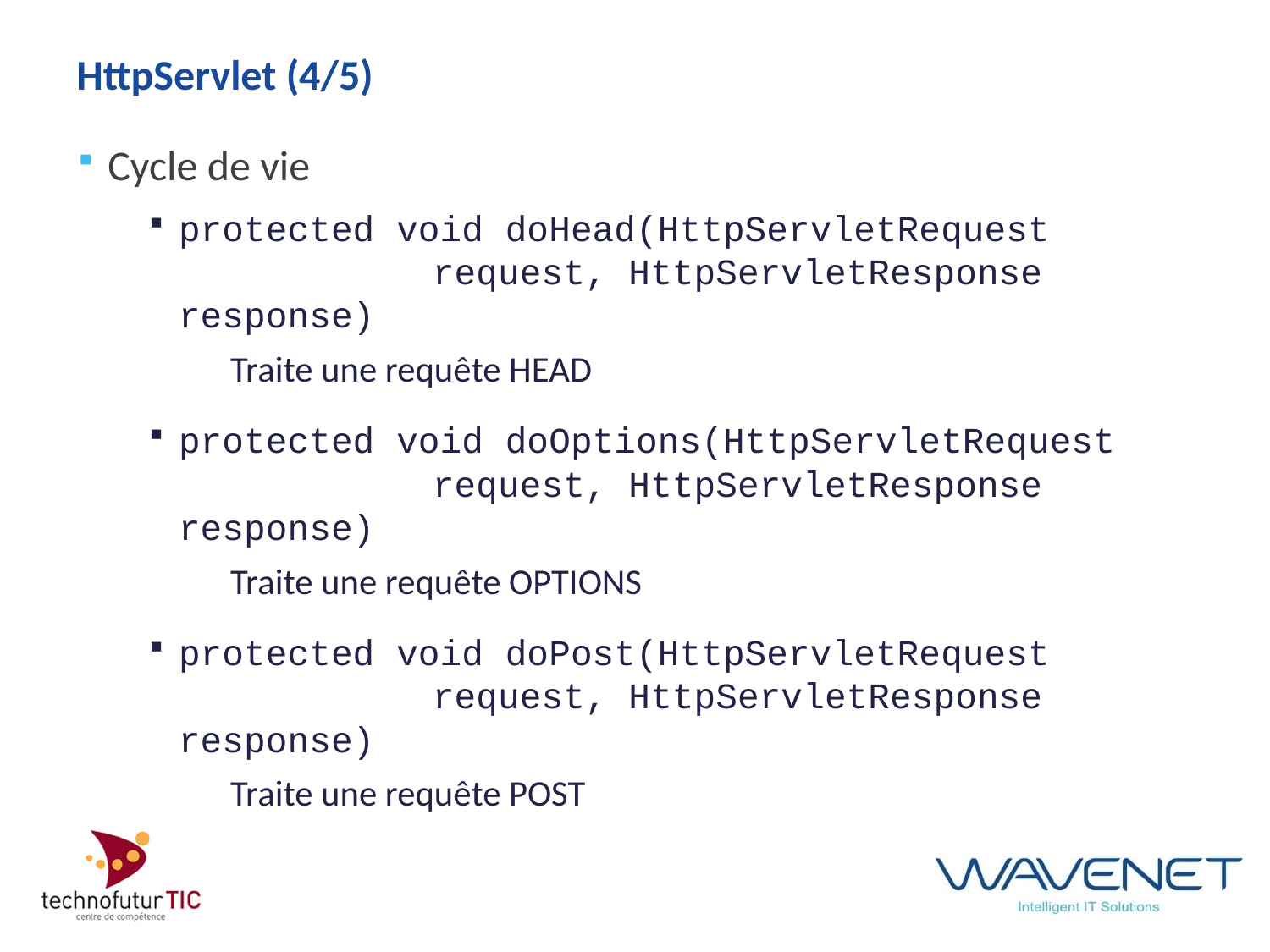

# HttpServlet (4/5)
Cycle de vie
protected void doHead(HttpServletRequest 		request, HttpServletResponse response)
Traite une requête HEAD
protected void doOptions(HttpServletRequest 		request, HttpServletResponse response)
Traite une requête OPTIONS
protected void doPost(HttpServletRequest 		request, HttpServletResponse response)
Traite une requête POST